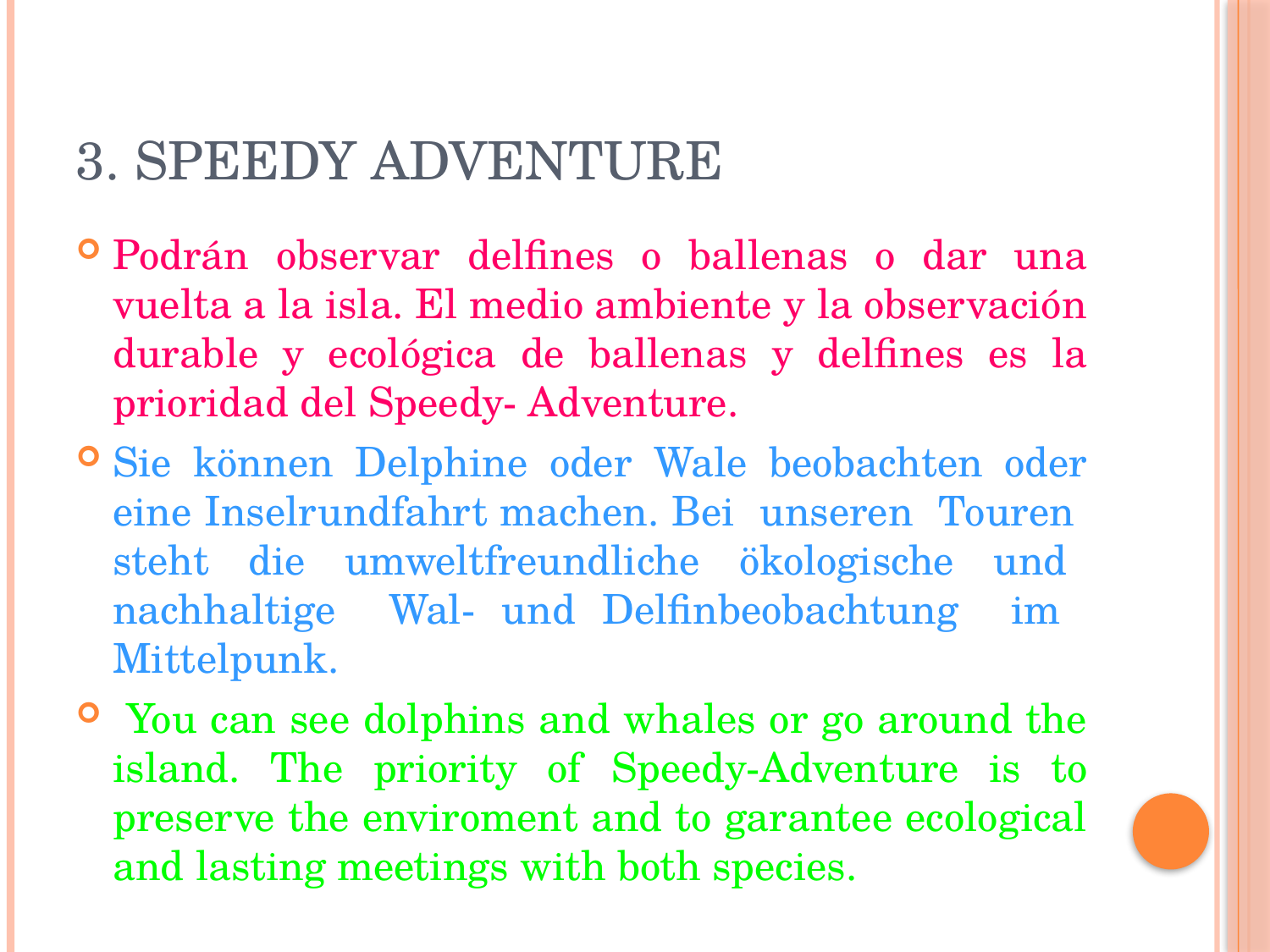

# 3. Speedy Adventure
Podrán observar delfines o ballenas o dar una vuelta a la isla. El medio ambiente y la observación durable y ecológica de ballenas y delfines es la prioridad del Speedy- Adventure.
Sie können Delphine oder Wale beobachten oder eine Inselrundfahrt machen. Bei  unseren  Touren  steht  die  umweltfreundliche  ökologische  und  nachhaltige  Wal- und Delfinbeobachtung  im  Mittelpunk.
 You can see dolphins and whales or go around the island. The priority of Speedy-Adventure is to preserve the enviroment and to garantee ecological and lasting meetings with both species.